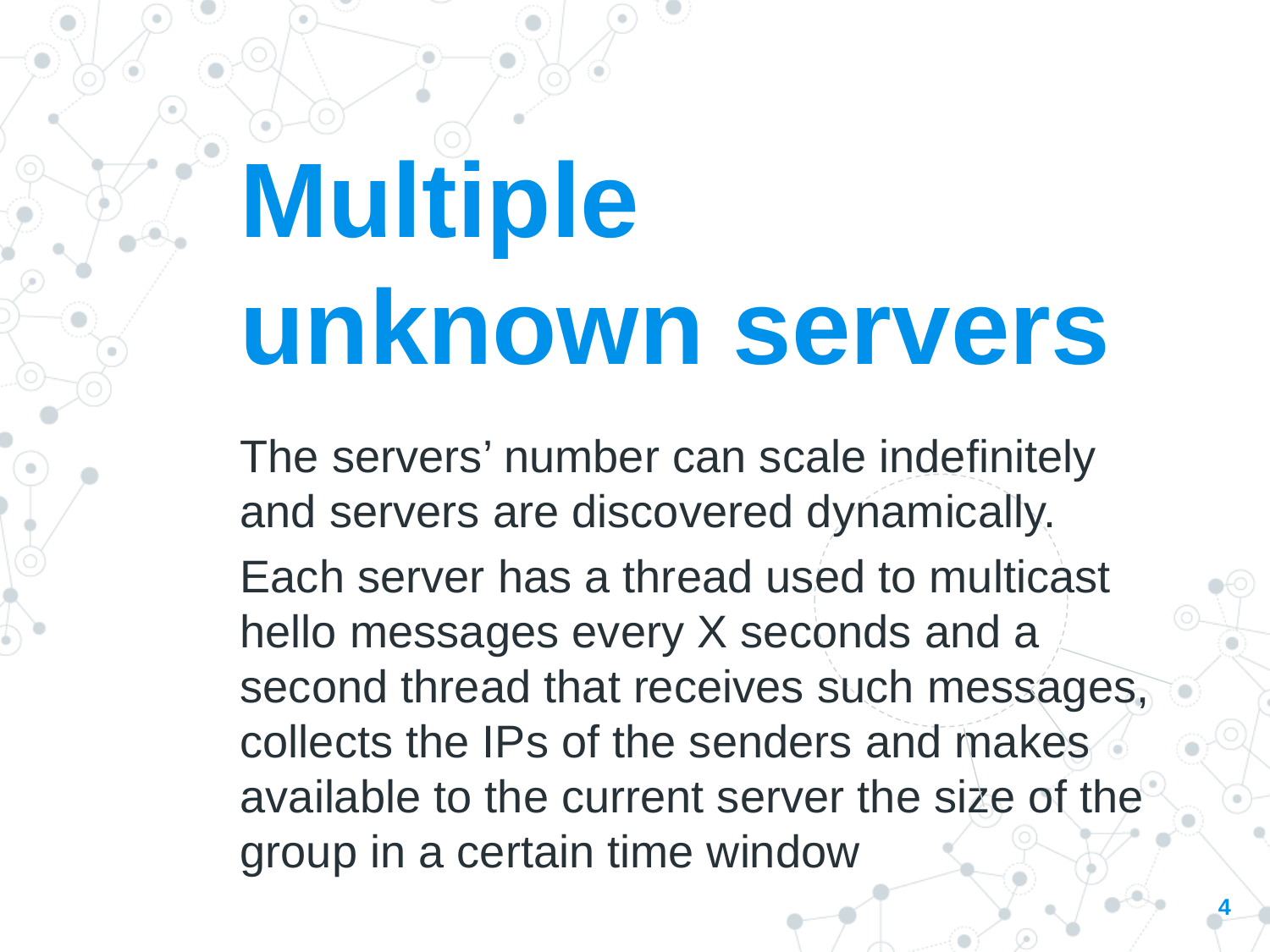

Multiple unknown servers
The servers’ number can scale indefinitely and servers are discovered dynamically.
Each server has a thread used to multicast hello messages every X seconds and a second thread that receives such messages, collects the IPs of the senders and makes available to the current server the size of the group in a certain time window

4